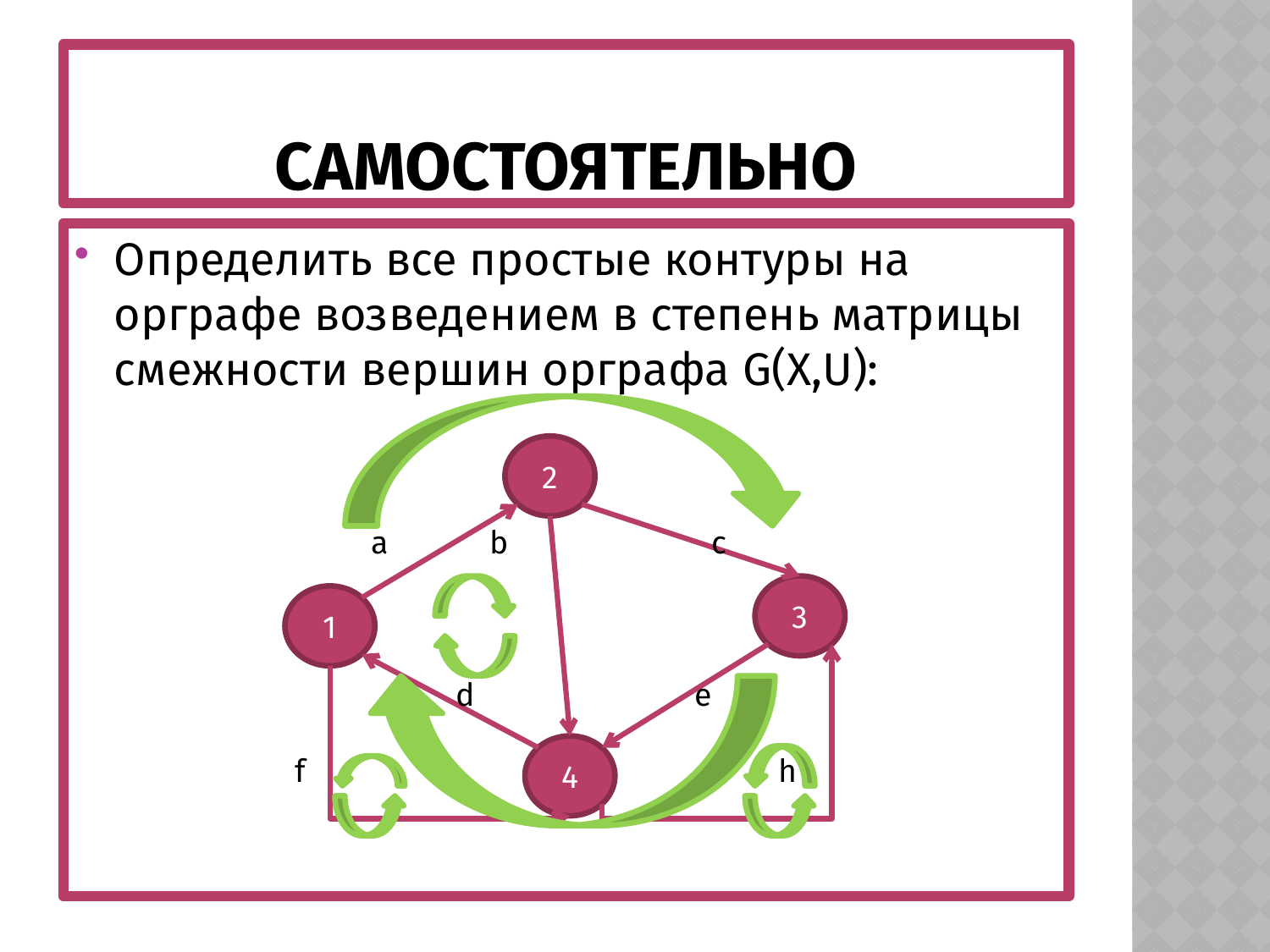

# самостоятельно
Определить все простые контуры на орграфе возведением в степень матрицы смежности вершин орграфа G(X,U):

2
                 a            b                        c

                           d                          e

        f                                                        h

3
1

4